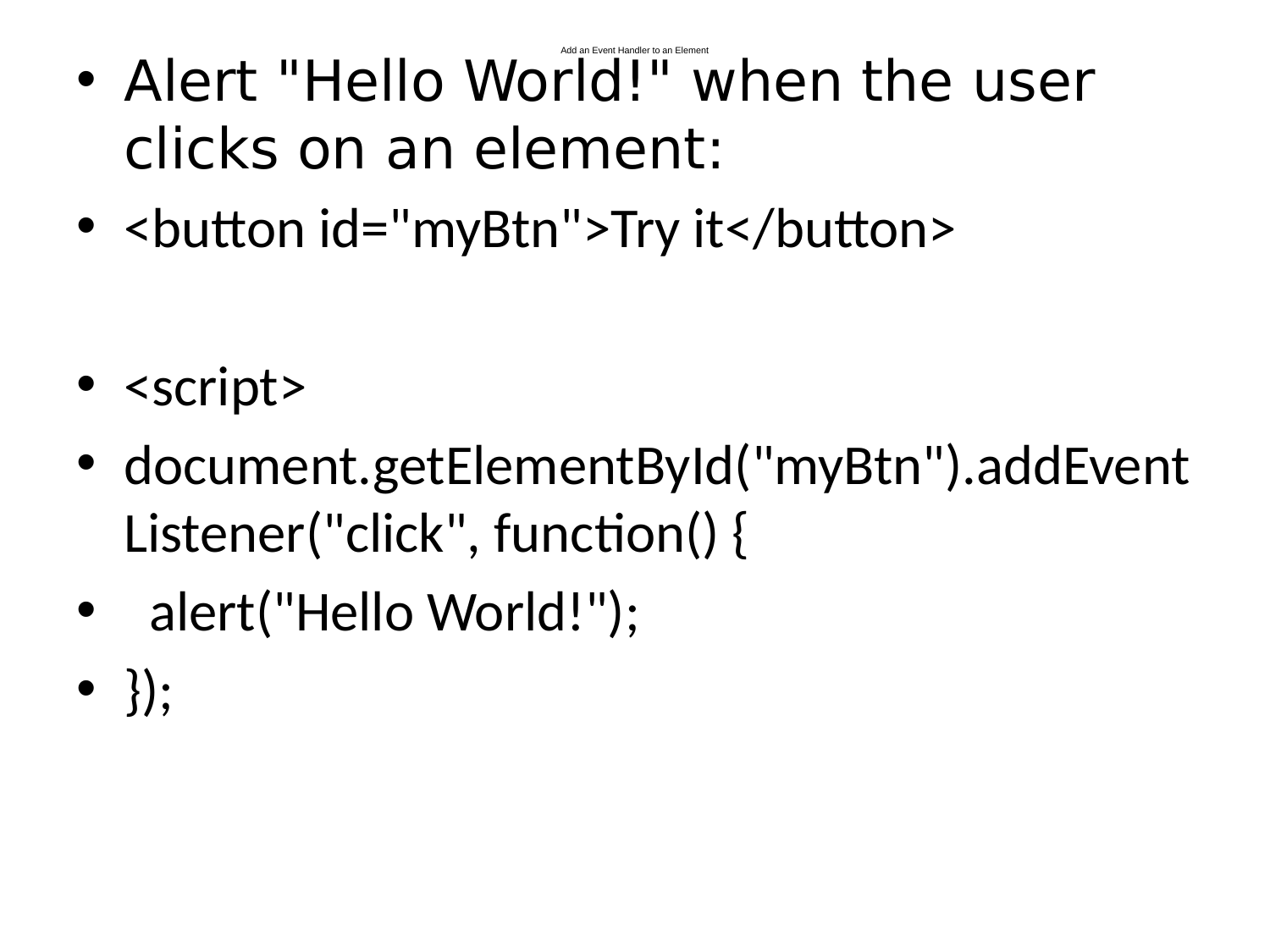

# Add an Event Handler to an Element
Alert "Hello World!" when the user clicks on an element:
<button id="myBtn">Try it</button>

<script>
document.getElementById("myBtn").addEventListener("click", function() {
  alert("Hello World!");
});